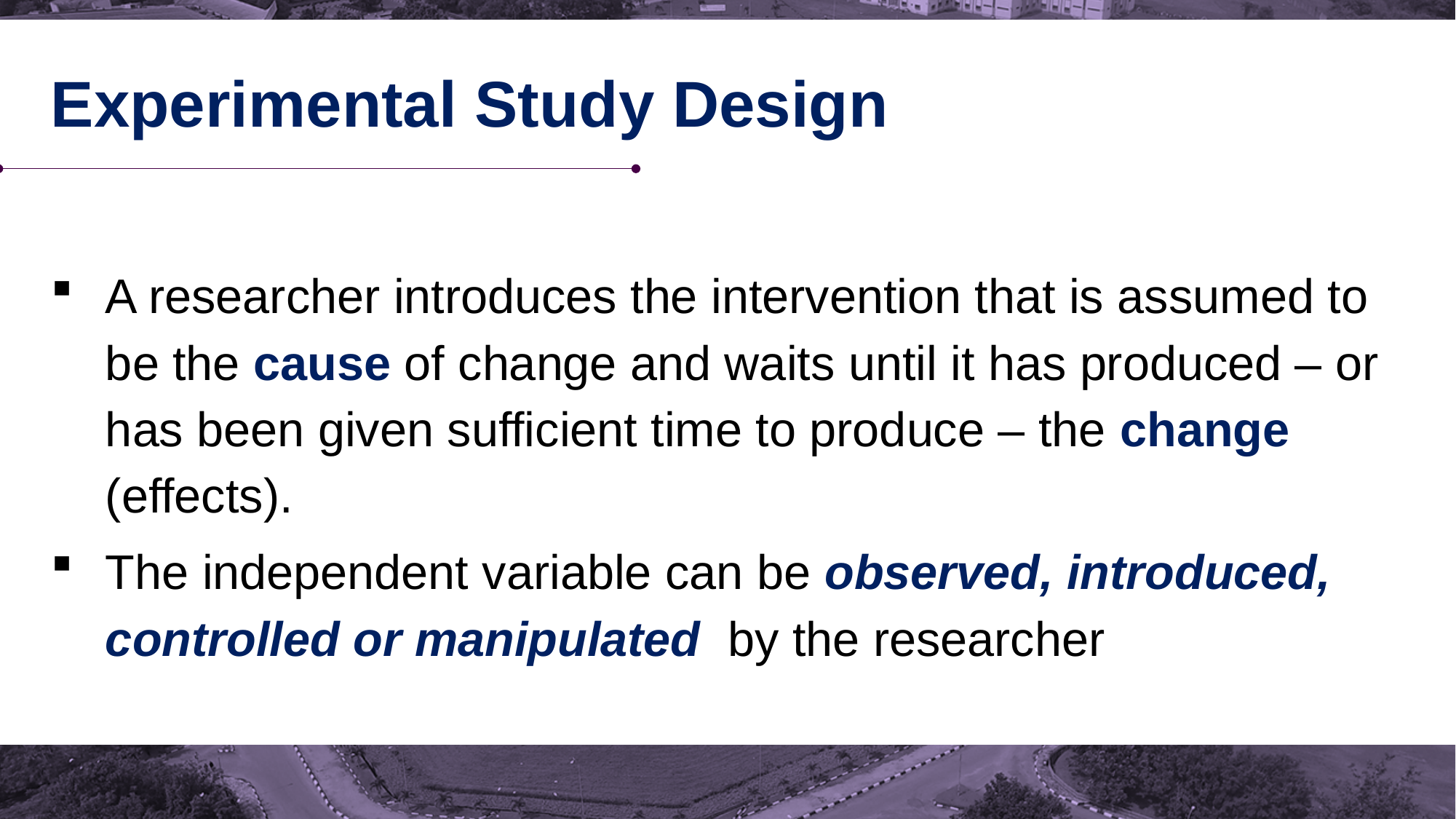

# Experimental Study Design
A researcher introduces the intervention that is assumed to be the cause of change and waits until it has produced – or has been given sufficient time to produce – the change (effects).
The independent variable can be observed, introduced, controlled or manipulated  by the researcher